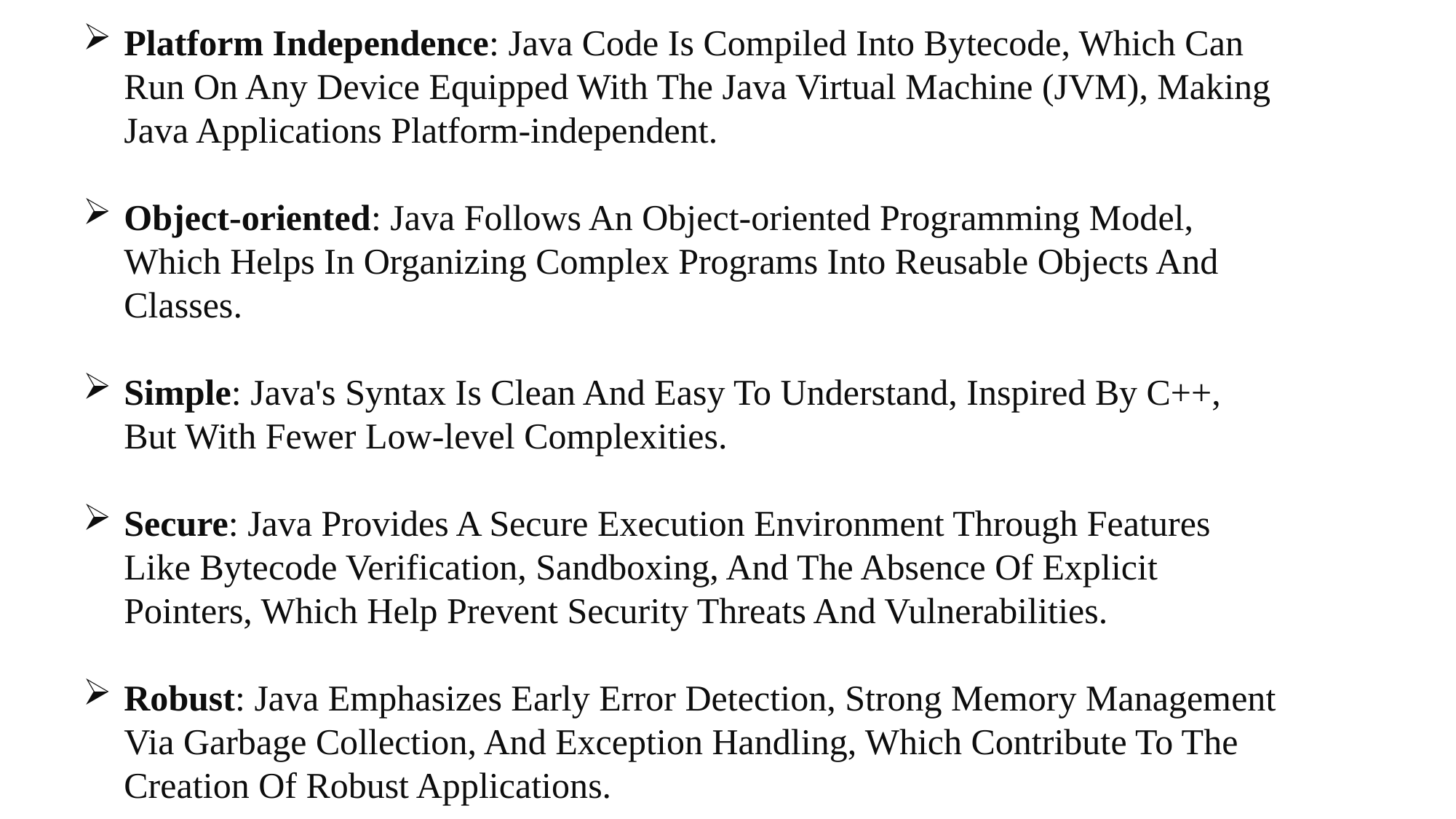

Platform Independence: Java Code Is Compiled Into Bytecode, Which Can Run On Any Device Equipped With The Java Virtual Machine (JVM), Making Java Applications Platform-independent.

Object-oriented: Java Follows An Object-oriented Programming Model, Which Helps In Organizing Complex Programs Into Reusable Objects And Classes.

Simple: Java's Syntax Is Clean And Easy To Understand, Inspired By C++, But With Fewer Low-level Complexities.

Secure: Java Provides A Secure Execution Environment Through Features Like Bytecode Verification, Sandboxing, And The Absence Of Explicit Pointers, Which Help Prevent Security Threats And Vulnerabilities.

Robust: Java Emphasizes Early Error Detection, Strong Memory Management Via Garbage Collection, And Exception Handling, Which Contribute To The Creation Of Robust Applications.